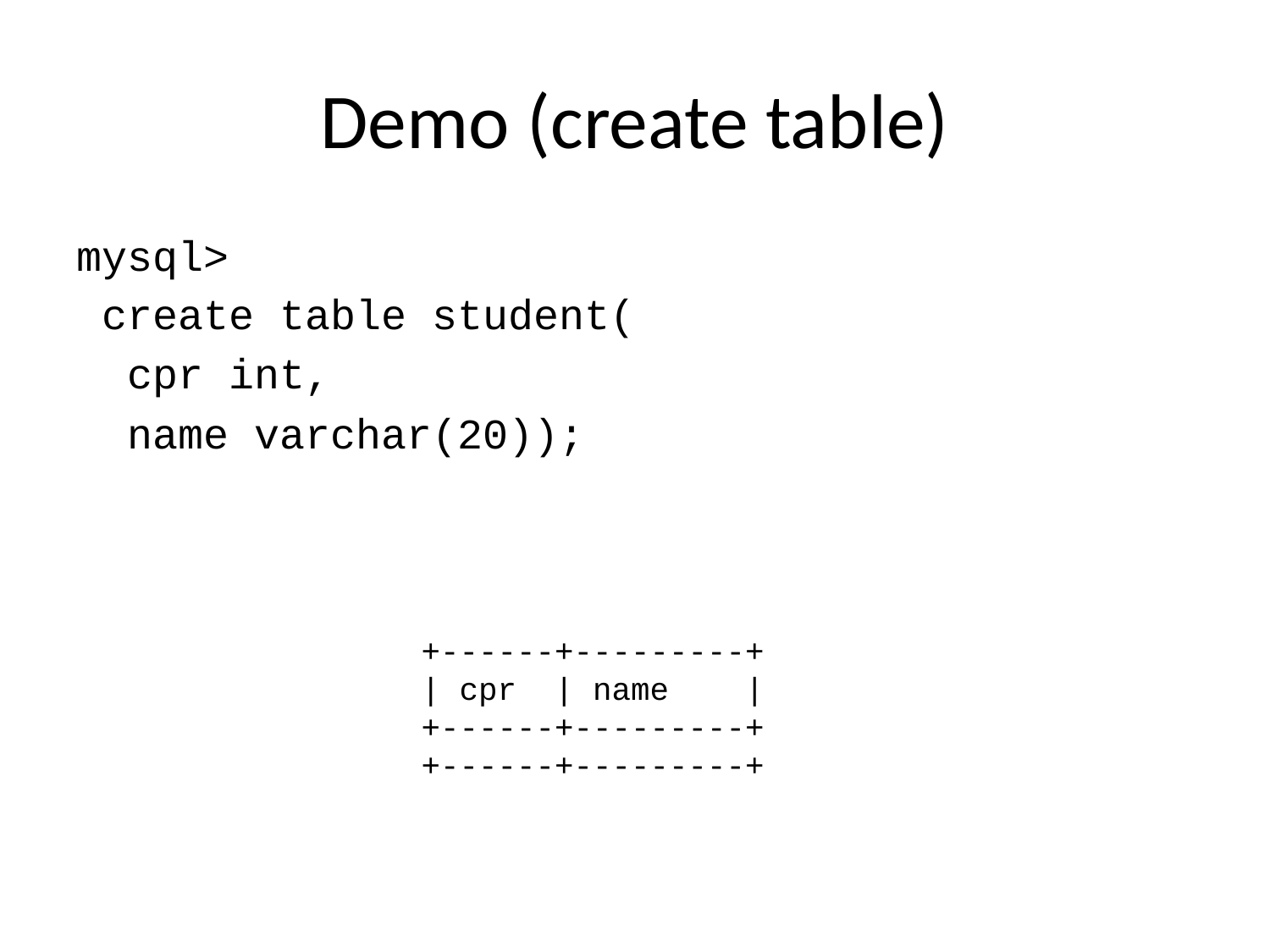

# Demo (create table)
mysql>
 create table student(
  cpr int,
  name varchar(20));
+------+---------+
| cpr  | name    |
+------+---------+
+------+---------+